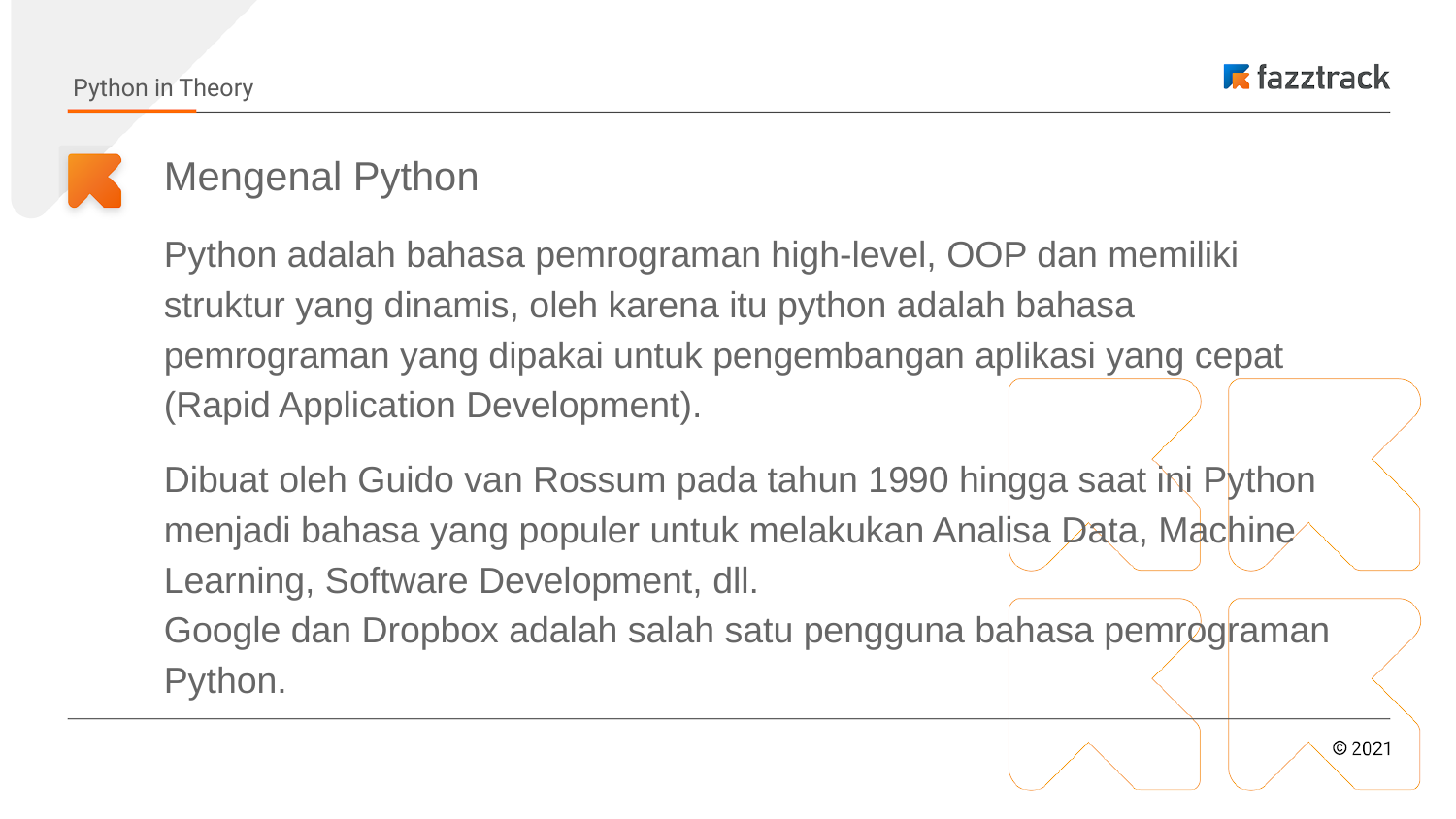

Python in Theory
# Mengenal Python
Python adalah bahasa pemrograman high-level, OOP dan memiliki struktur yang dinamis, oleh karena itu python adalah bahasa pemrograman yang dipakai untuk pengembangan aplikasi yang cepat (Rapid Application Development).
Dibuat oleh Guido van Rossum pada tahun 1990 hingga saat ini Python menjadi bahasa yang populer untuk melakukan Analisa Data, Machine Learning, Software Development, dll.
Google dan Dropbox adalah salah satu pengguna bahasa pemrograman Python.